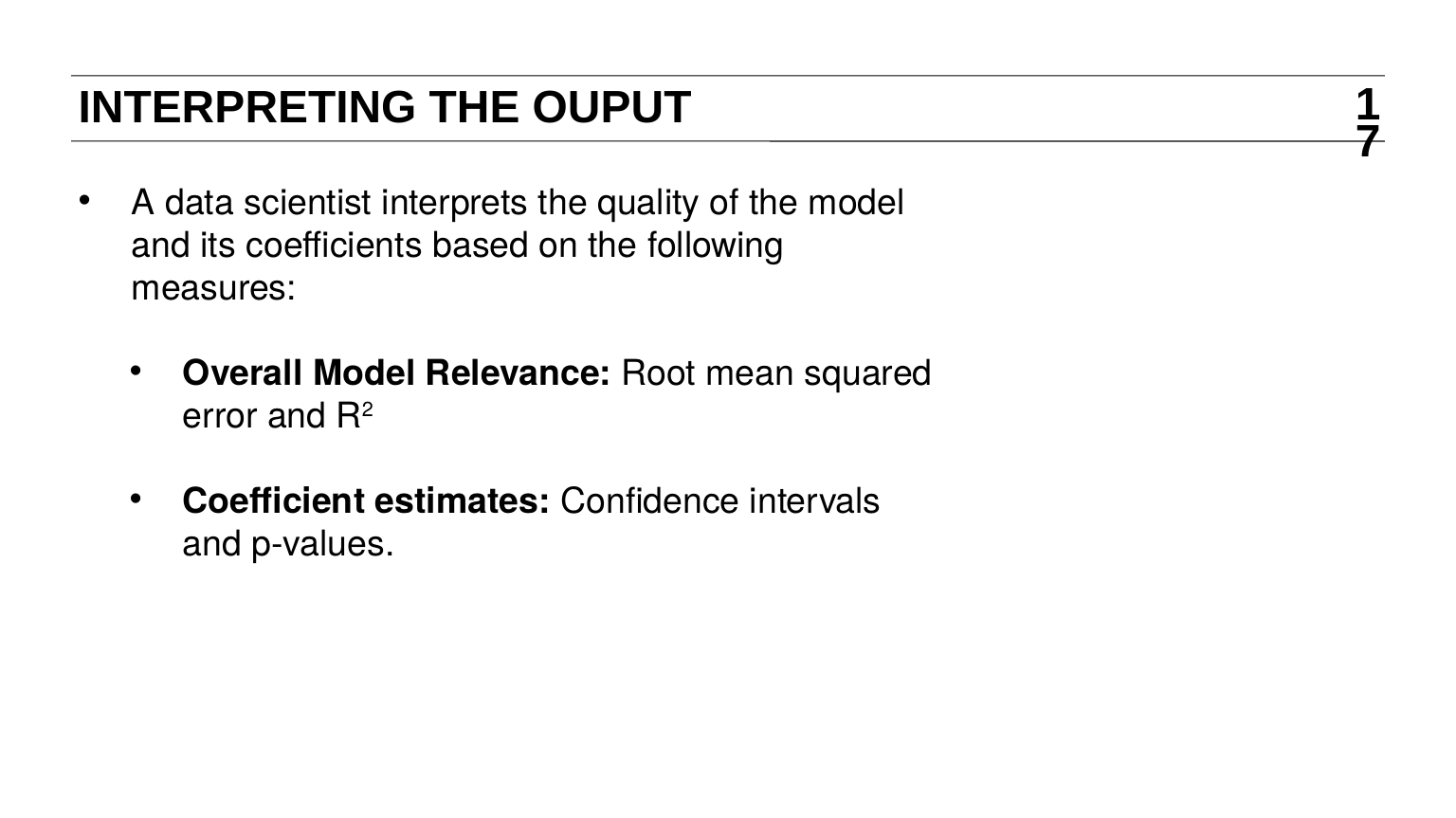

INTERPRETING THE OUPUT
17
A data scientist interprets the quality of the model and its coefficients based on the following measures:

Overall Model Relevance: Root mean squared error and R2

Coefficient estimates: Confidence intervals and p-values.